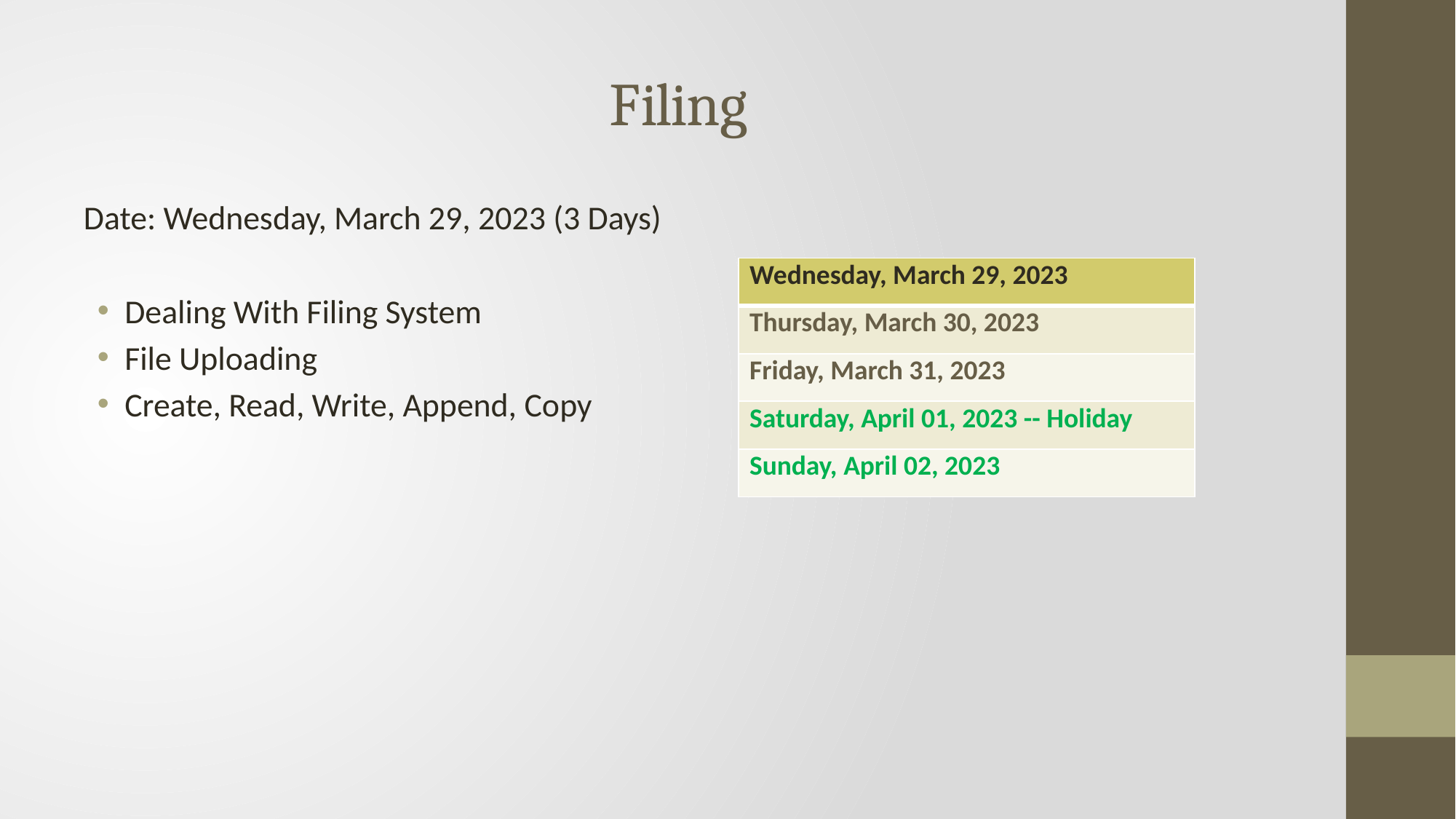

# Filing
Date: Wednesday, March 29, 2023 (3 Days)

Dealing With Filing System
File Uploading
Create, Read, Write, Append, Copy
| Wednesday, March 29, 2023 |
| --- |
| Thursday, March 30, 2023 |
| Friday, March 31, 2023 |
| Saturday, April 01, 2023 -- Holiday |
| Sunday, April 02, 2023 |